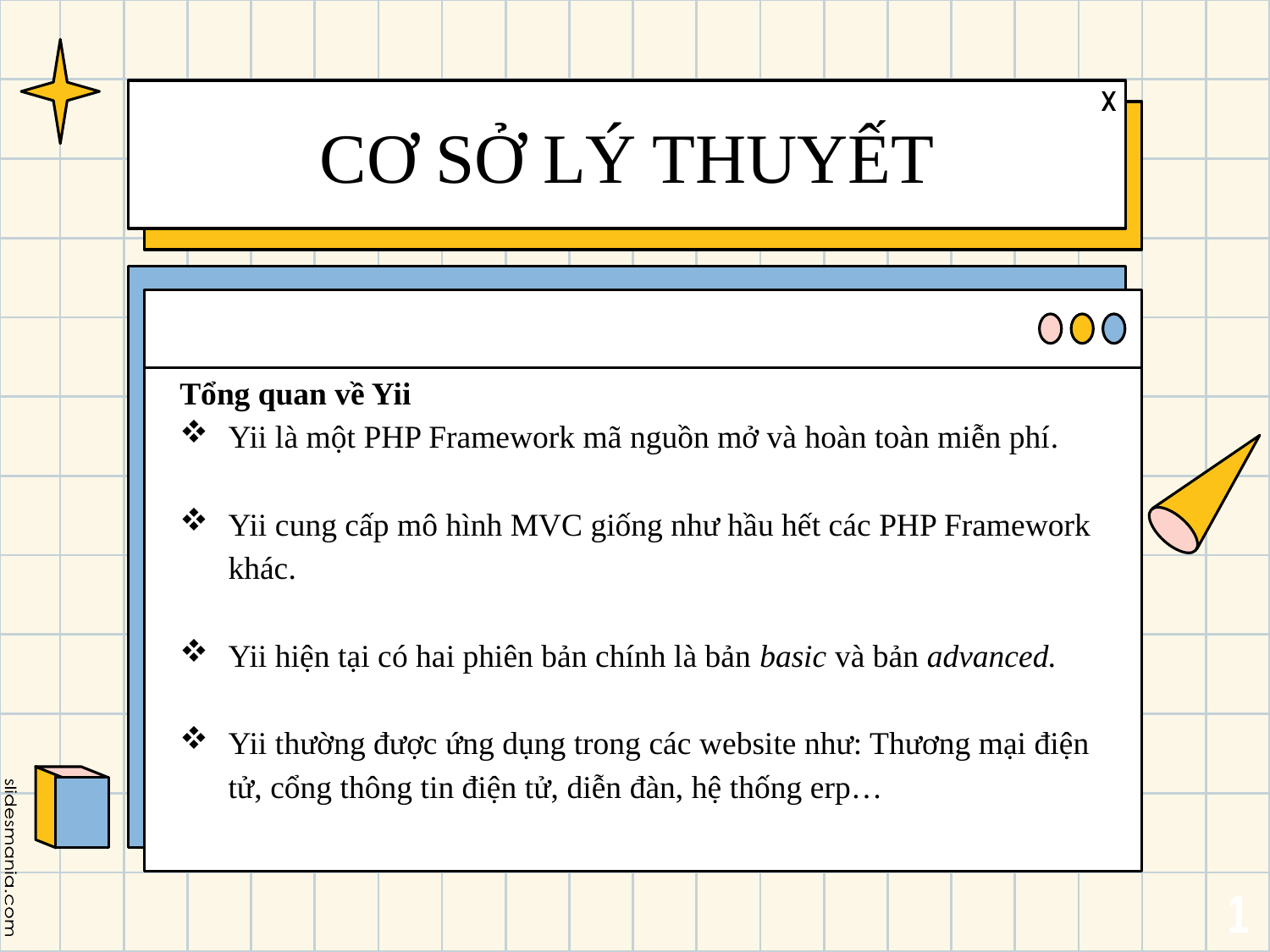

# CƠ SỞ LÝ THUYẾT
Tổng quan về Yii
Yii là một PHP Framework mã nguồn mở và hoàn toàn miễn phí.

Yii cung cấp mô hình MVC giống như hầu hết các PHP Framework khác.

Yii hiện tại có hai phiên bản chính là bản basic và bản advanced.

Yii thường được ứng dụng trong các website như: Thương mại điện tử, cổng thông tin điện tử, diễn đàn, hệ thống erp…

1